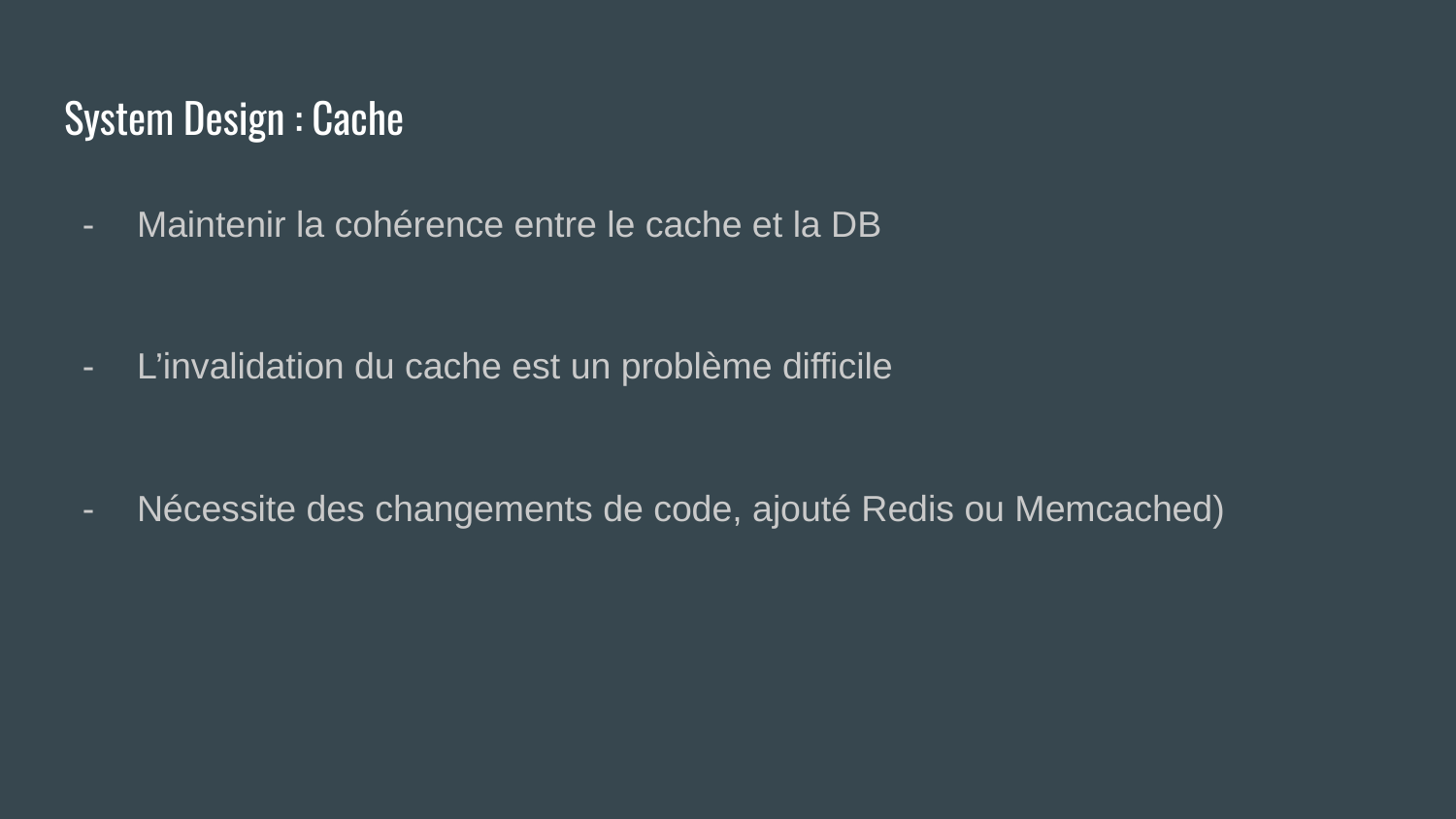

# System Design : Cache

Maintenir la cohérence entre le cache et la DB

L’invalidation du cache est un problème difficile

Nécessite des changements de code, ajouté Redis ou Memcached)